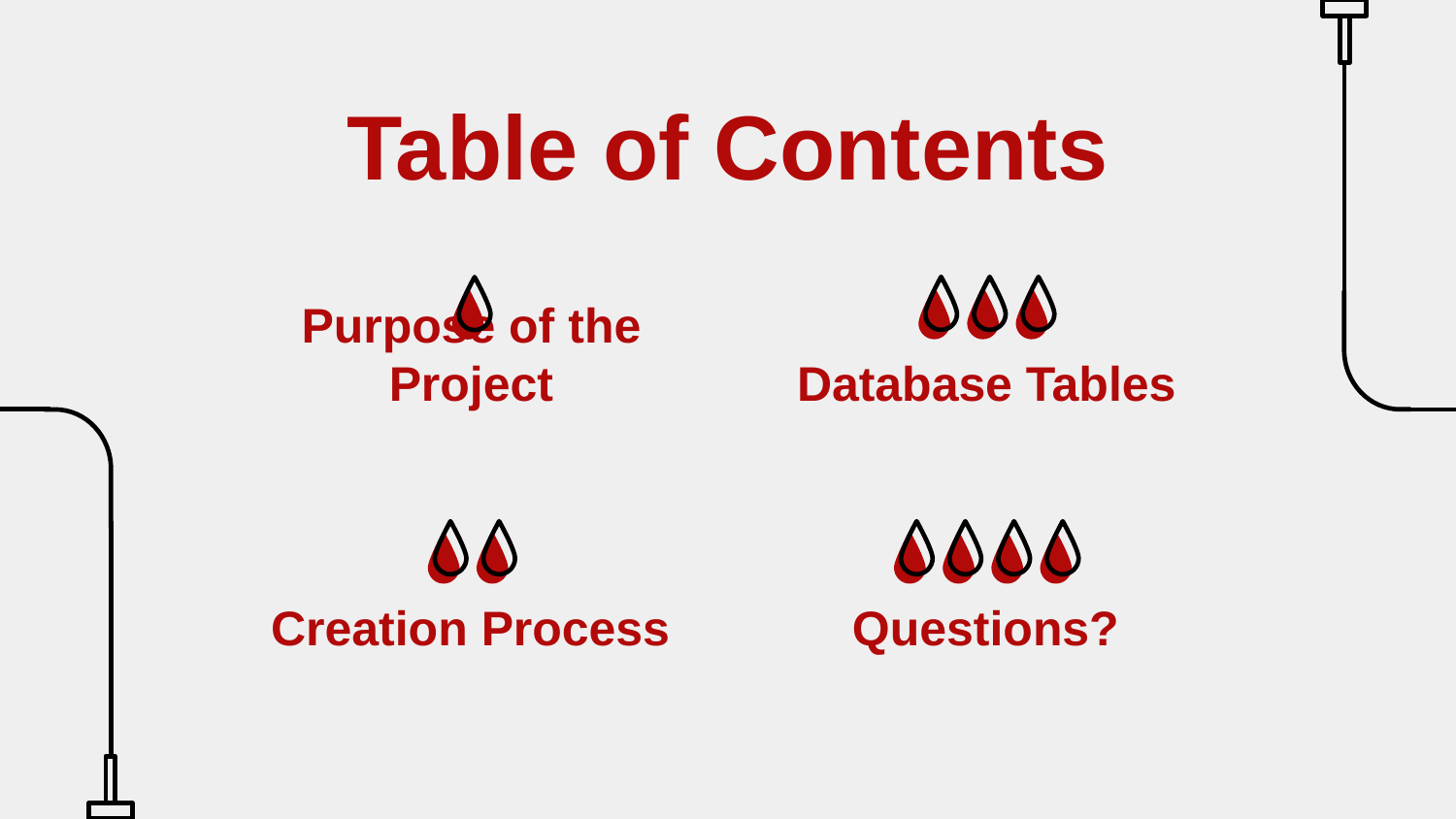

Table of Contents

# Purpose of the Project
Database Tables

Creation Process
Questions?